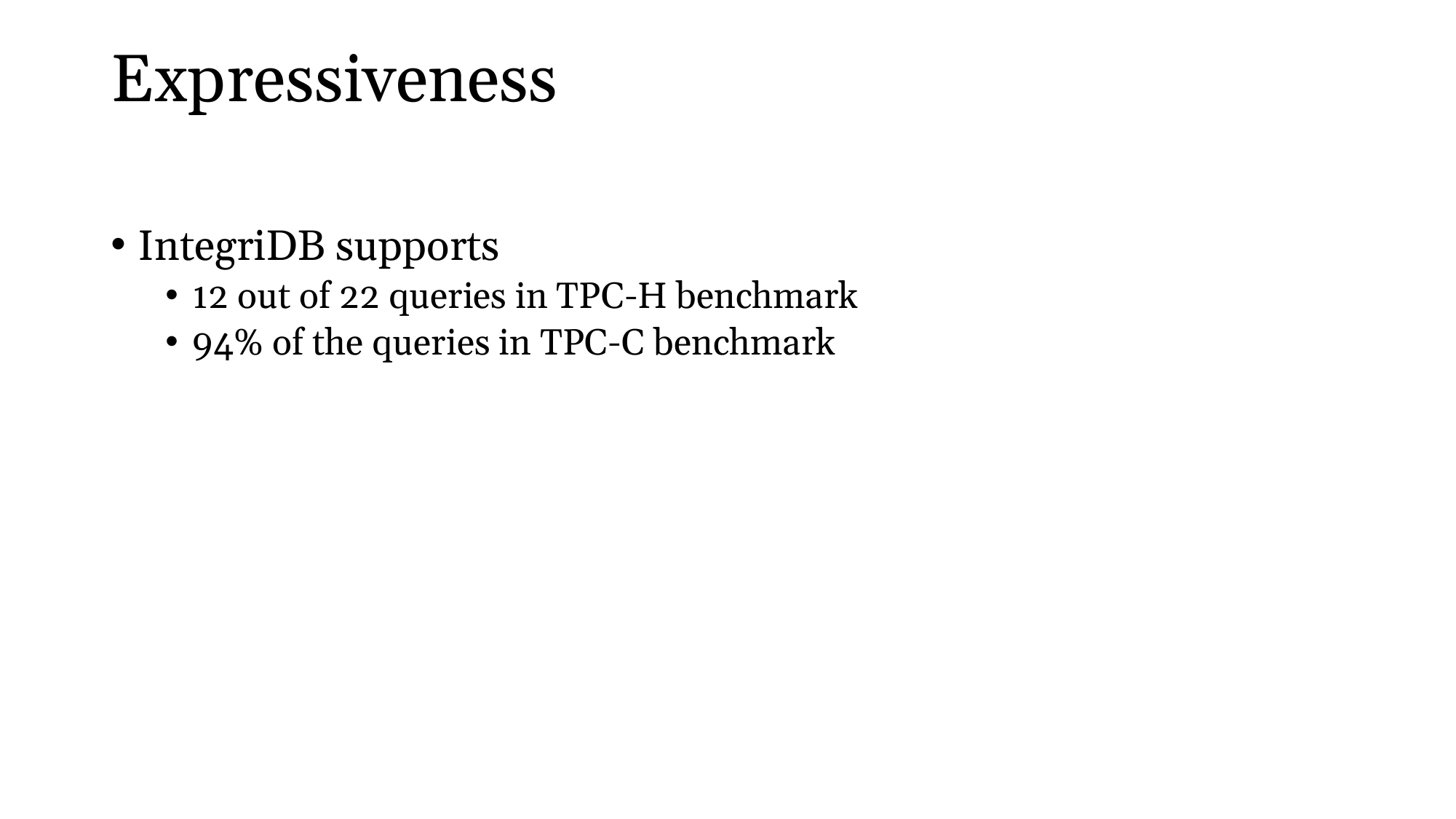

# Expressiveness
IntegriDB supports
12 out of 22 queries in TPC-H benchmark
94% of the queries in TPC-C benchmark